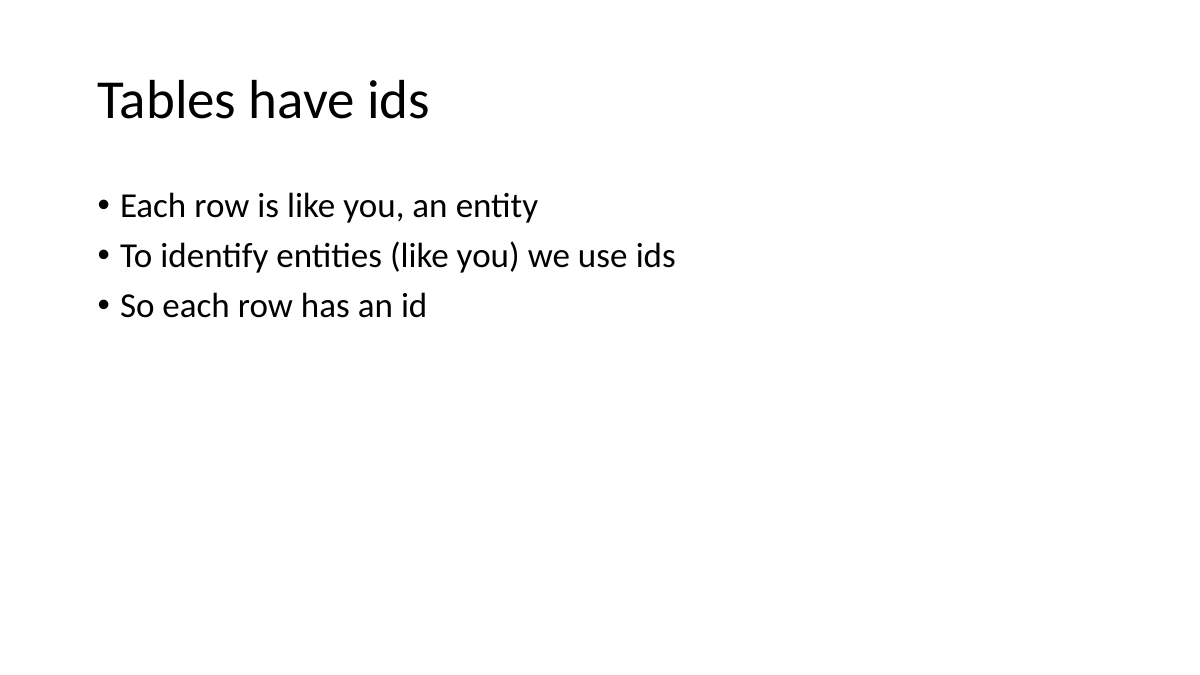

# Tables have ids
Each row is like you, an entity
To identify entities (like you) we use ids
So each row has an id